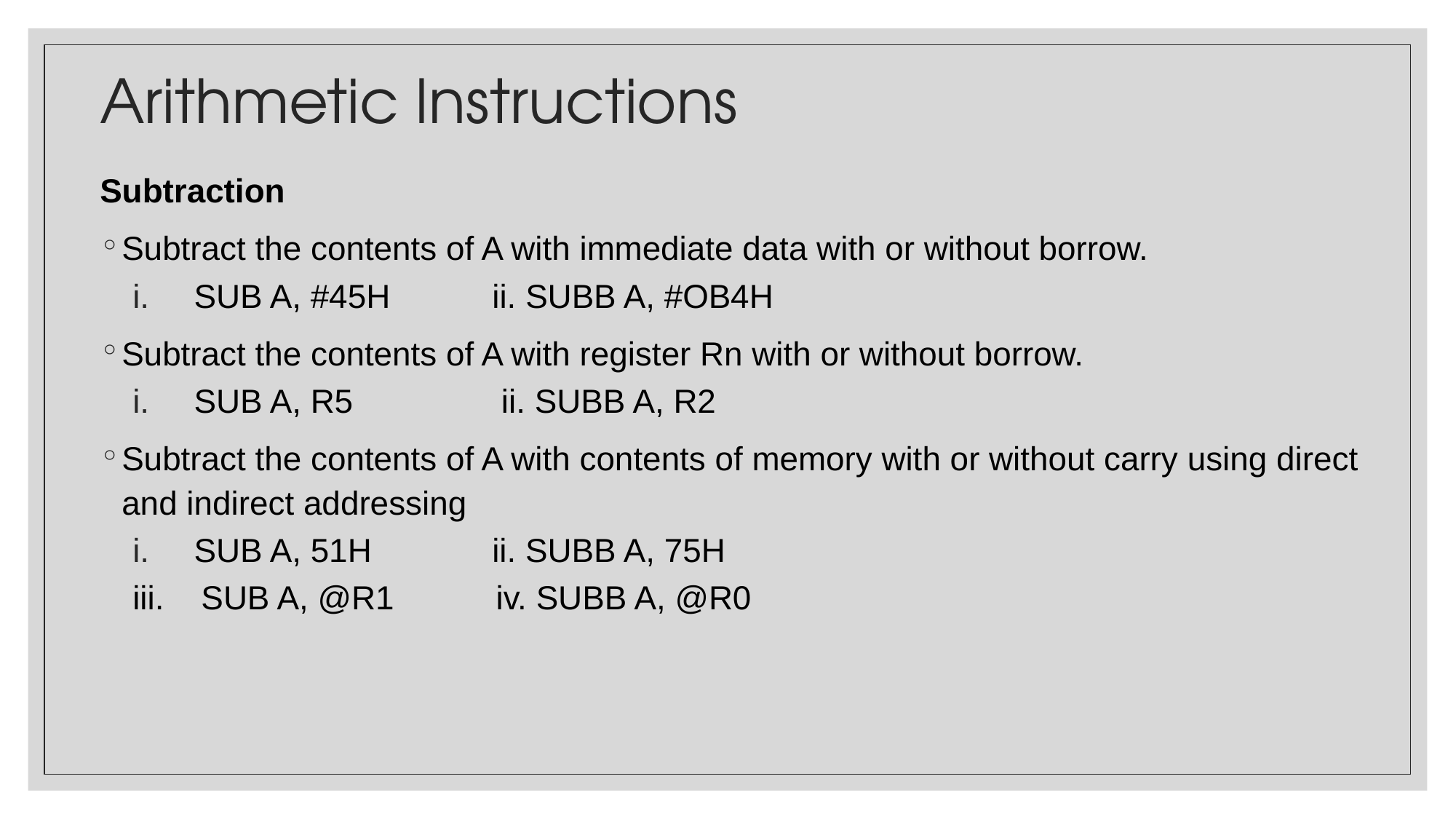

# Arithmetic Instructions
Subtraction
Subtract the contents of A with immediate data with or without borrow.
SUB A, #45H           ii. SUBB A, #OB4H
Subtract the contents of A with register Rn with or without borrow.
SUB A, R5                ii. SUBB A, R2
Subtract the contents of A with contents of memory with or without carry using direct and indirect addressing
SUB A, 51H             ii. SUBB A, 75H
iii.    SUB A, @R1           iv. SUBB A, @R0